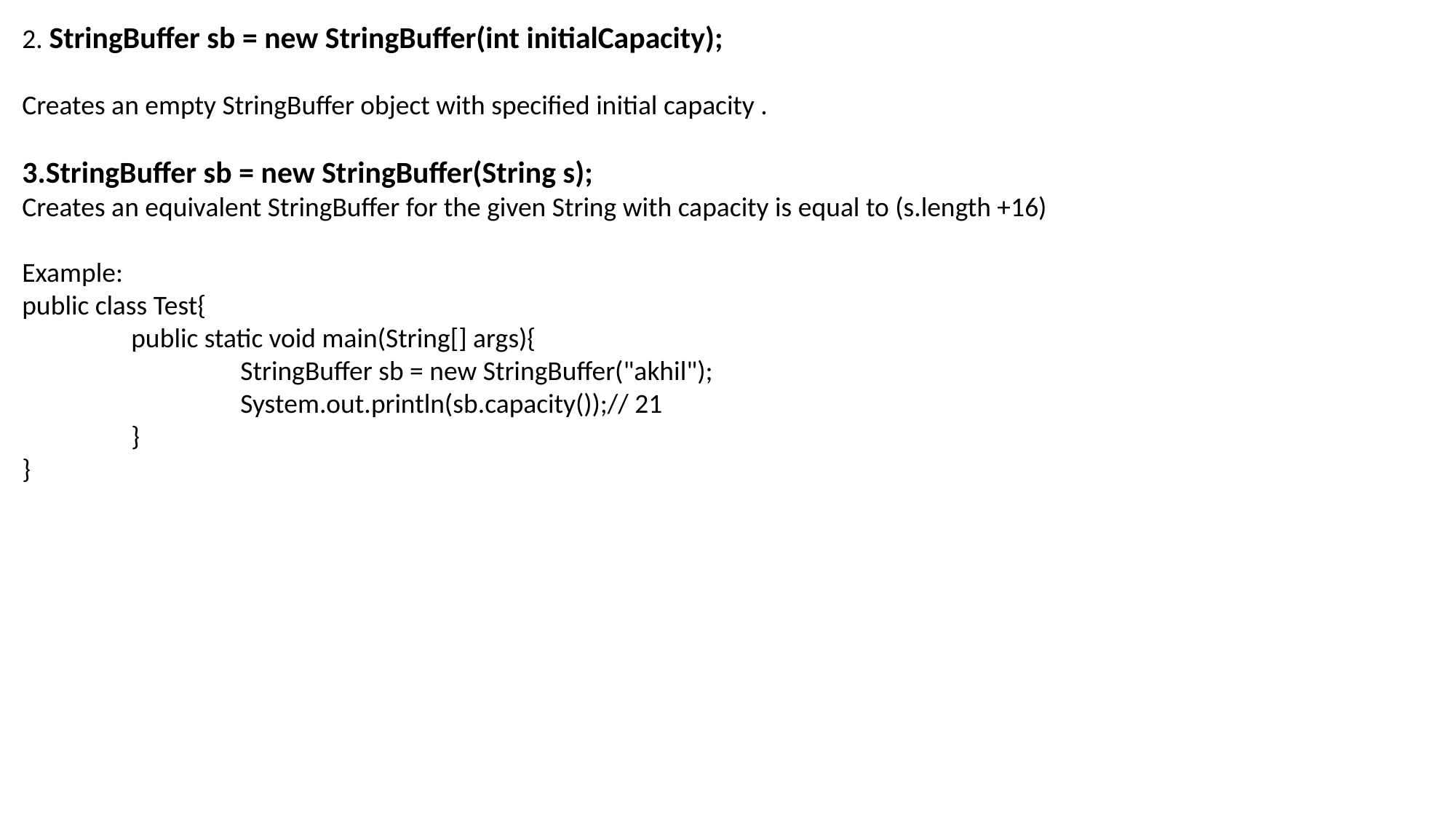

2. StringBuffer sb = new StringBuffer(int initialCapacity);

Creates an empty StringBuffer object with specified initial capacity .

3.StringBuffer sb = new StringBuffer(String s);
Creates an equivalent StringBuffer for the given String with capacity is equal to (s.length +16)

Example:
public class Test{
	public static void main(String[] args){
		StringBuffer sb = new StringBuffer("akhil");
		System.out.println(sb.capacity());// 21
	}
}